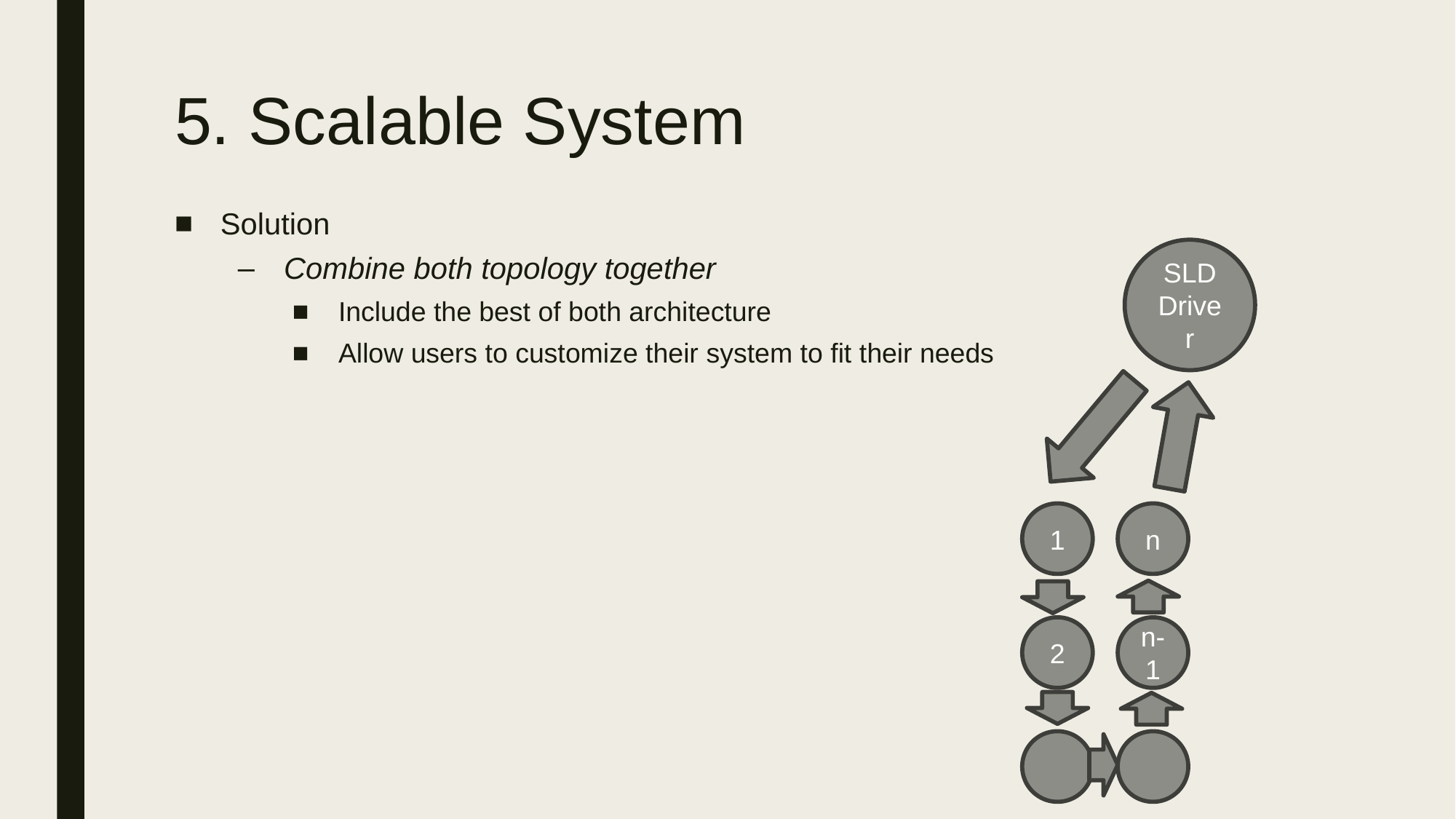

# 5. Scalable System
Solution
Combine both topology together
Include the best of both architecture
Allow users to customize their system to fit their needs
SLD Driver

1
n

2
n-1